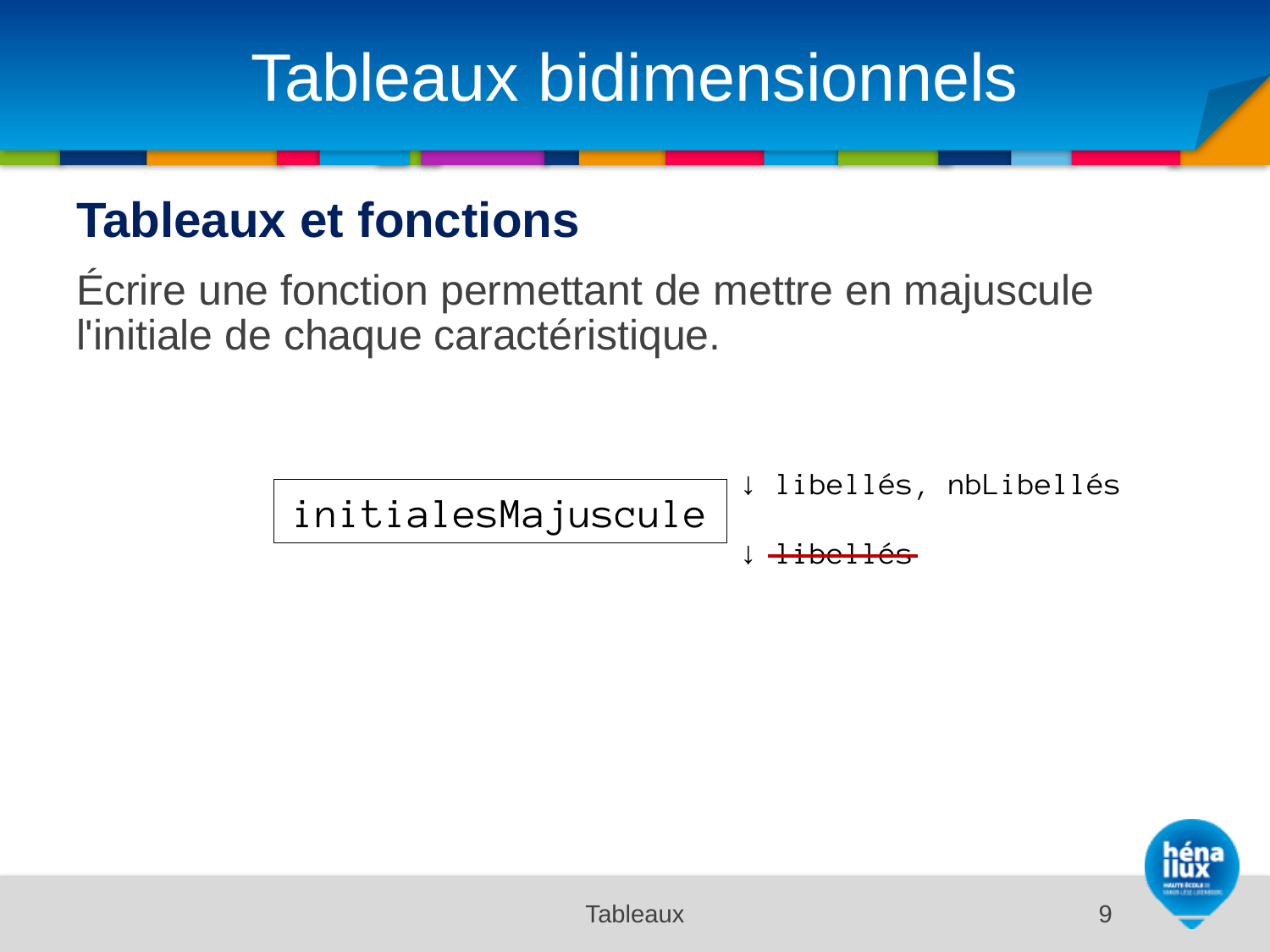

# Tableaux bidimensionnels
Tableaux et fonctions
Écrire une fonction permettant de mettre en majuscule l'initiale de chaque caractéristique.

↓ libellés, nbLibellés
initialesMajuscule
↓ libellés
Tableaux
9